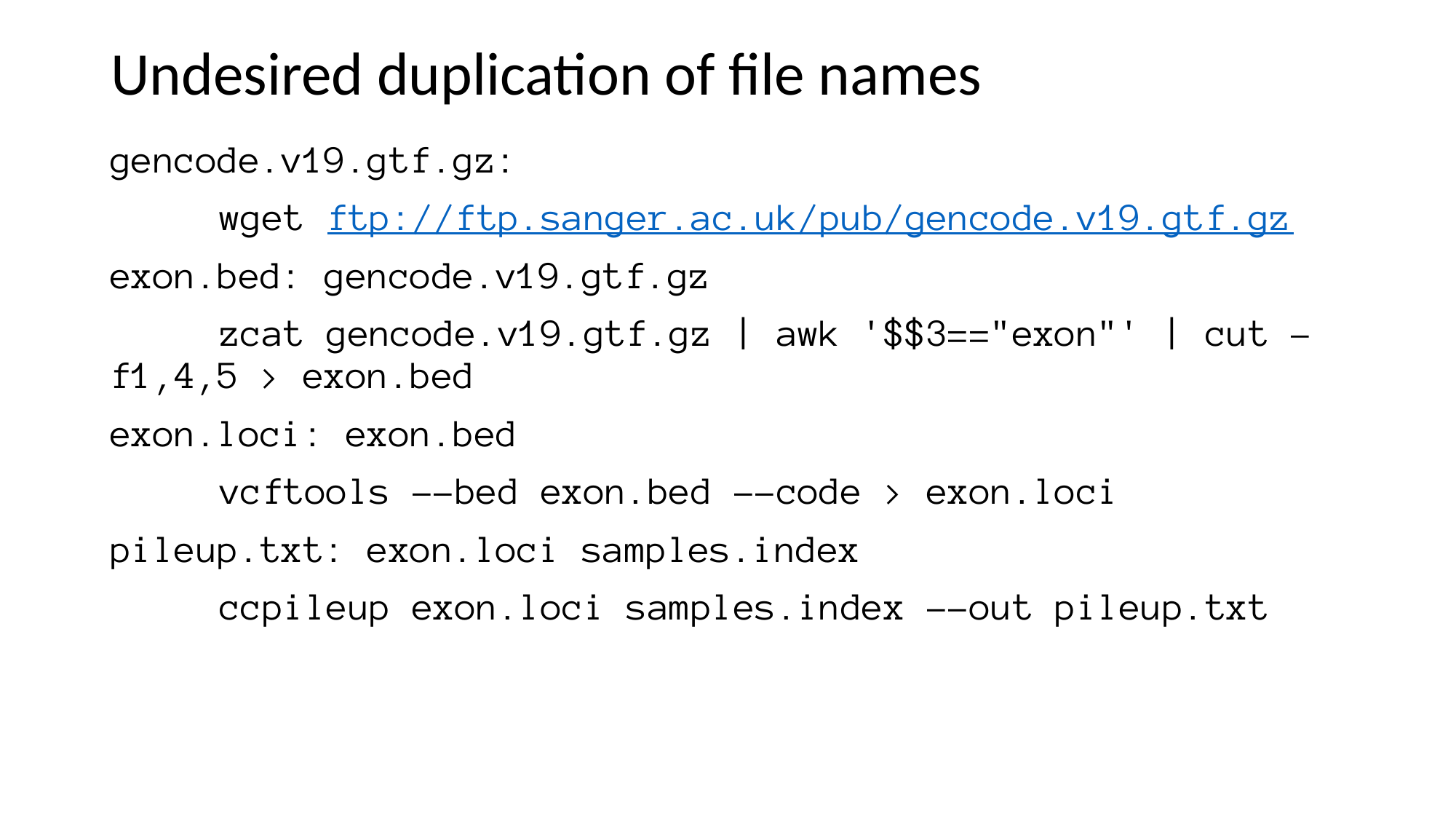

# Undesired duplication of file names
gencode.v19.gtf.gz:
	wget ftp://ftp.sanger.ac.uk/pub/gencode.v19.gtf.gz
exon.bed: gencode.v19.gtf.gz
	zcat gencode.v19.gtf.gz | awk '$$3=="exon"' | cut –f1,4,5 > exon.bed
exon.loci: exon.bed
	vcftools --bed exon.bed --code > exon.loci
pileup.txt: exon.loci samples.index
	ccpileup exon.loci samples.index --out pileup.txt